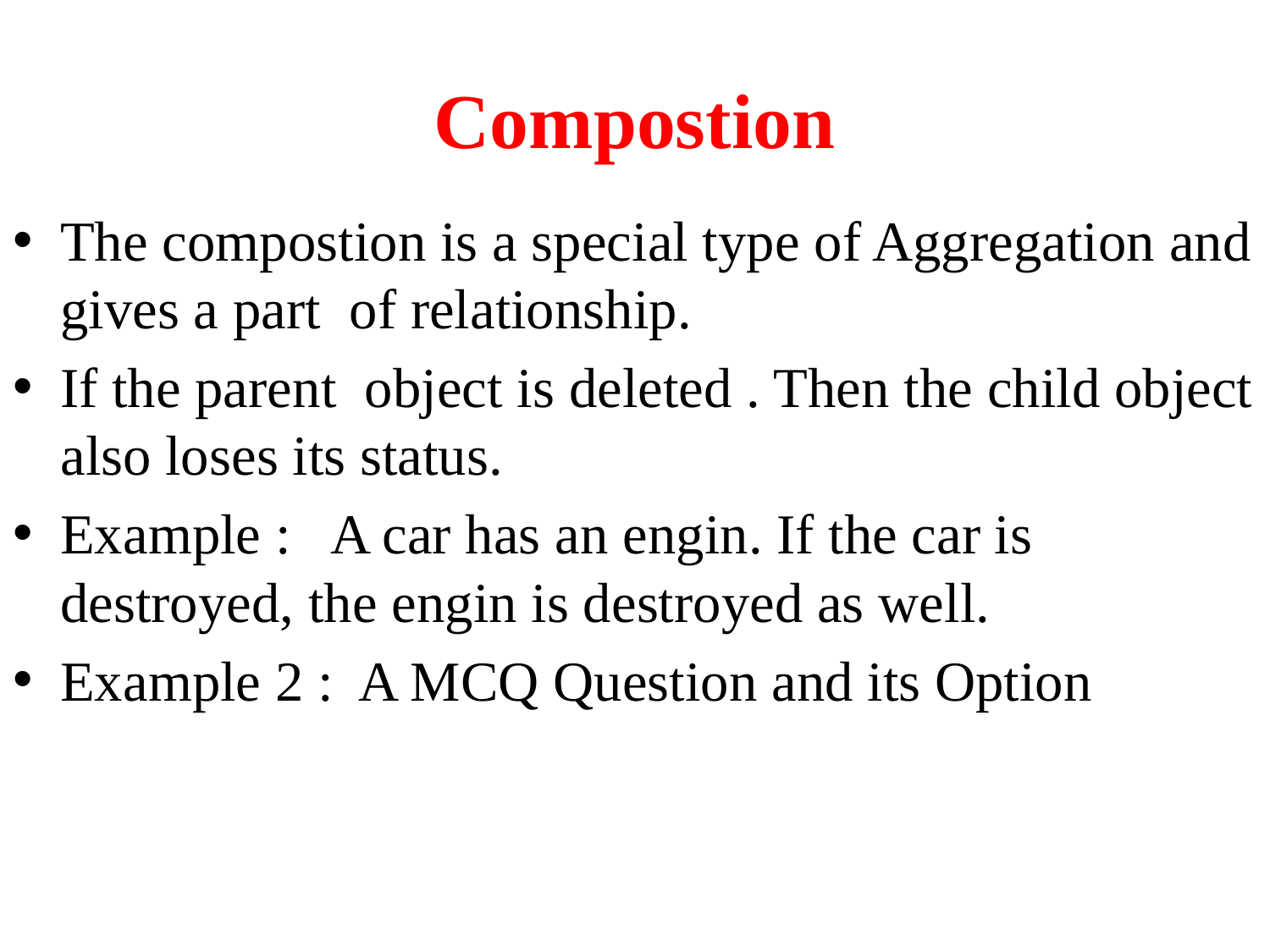

# Compostion
The compostion is a special type of Aggregation and gives a part  of relationship.
If the parent  object is deleted . Then the child object also loses its status.
Example :   A car has an engin. If the car is destroyed, the engin is destroyed as well.
Example 2 :  A MCQ Question and its Option